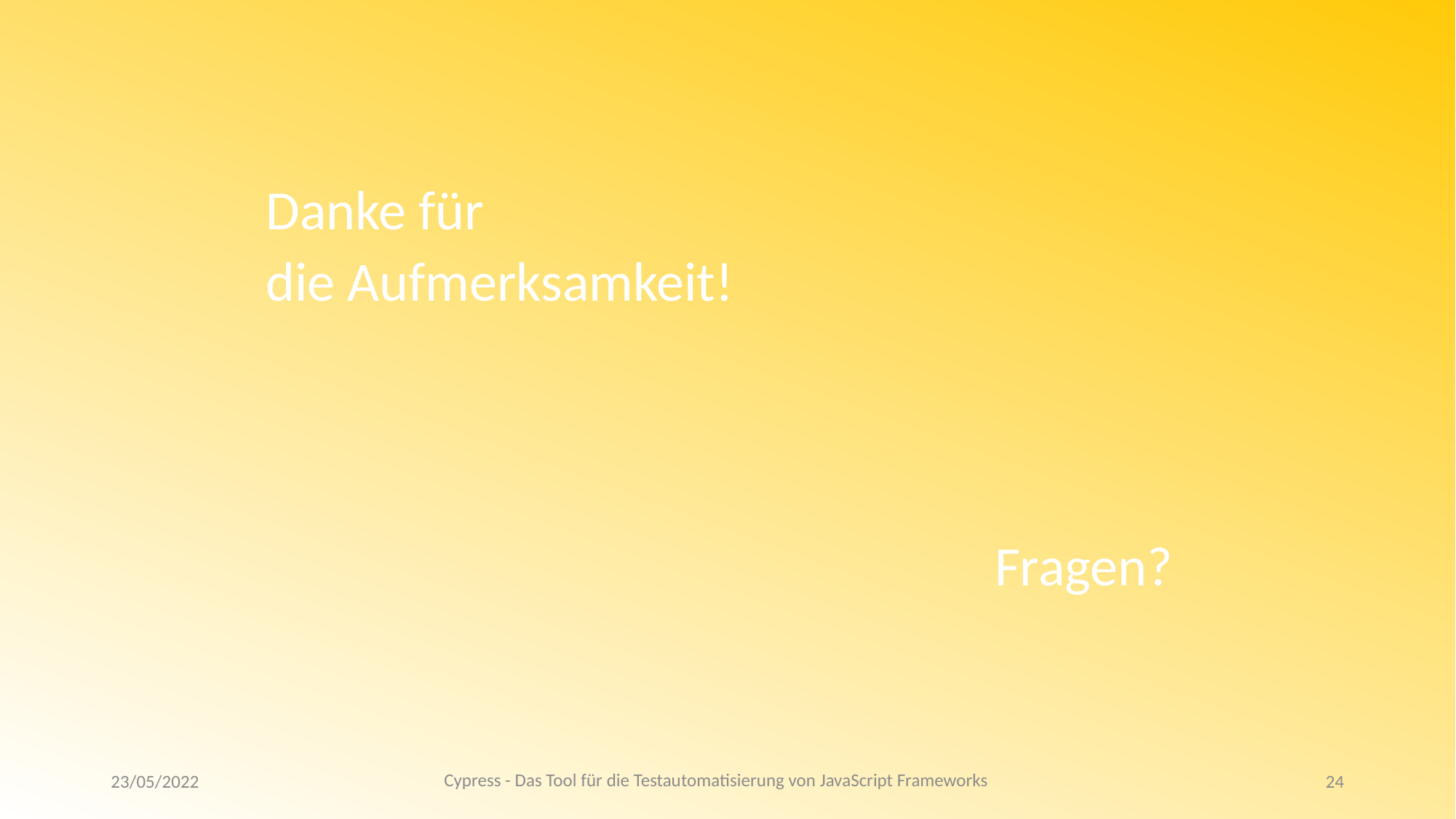

Danke für
die Aufmerksamkeit!

Fragen?
23/05/2022
Cypress - Das Tool für die Testautomatisierung von JavaScript Frameworks
24